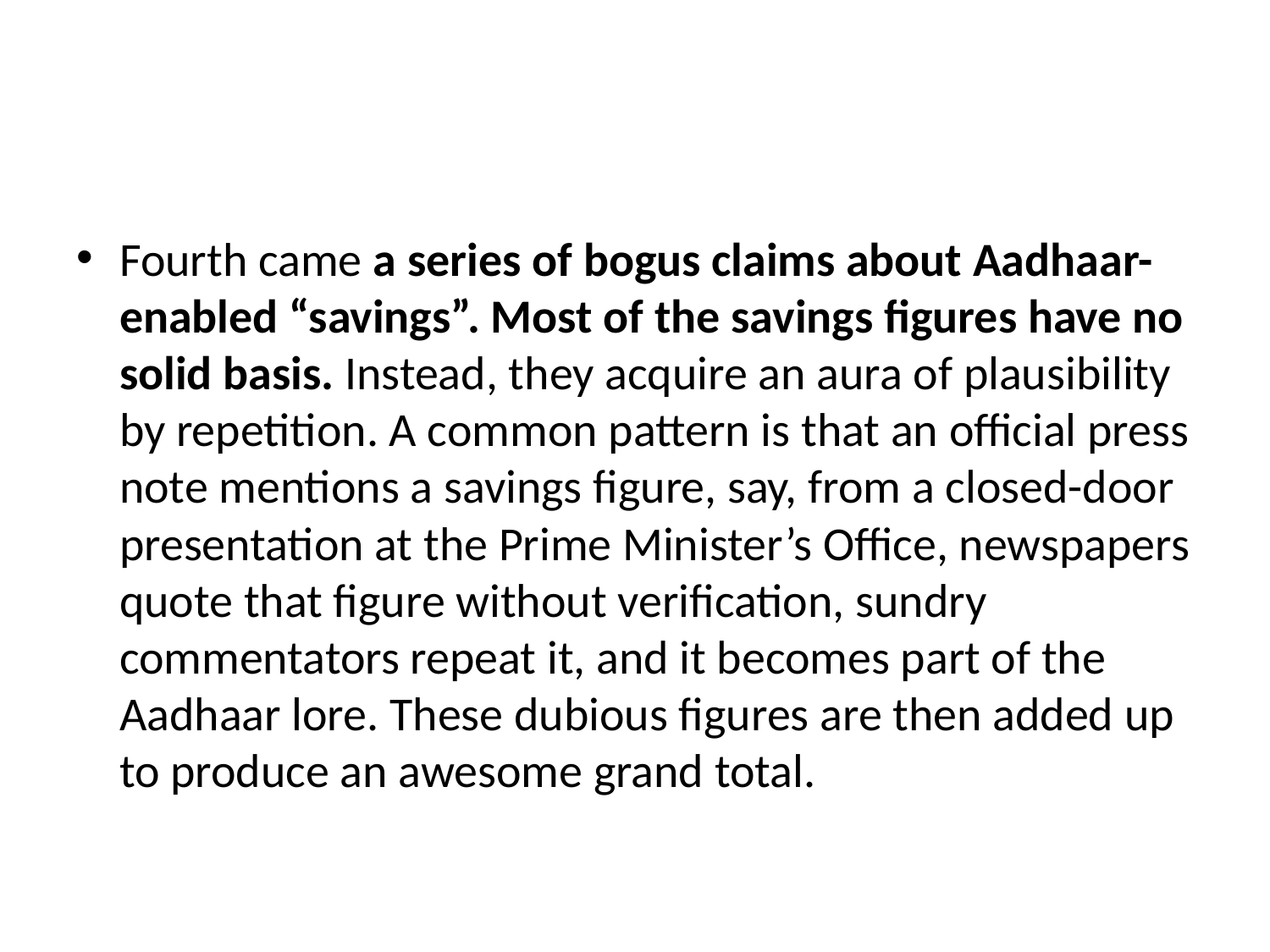

#
Fourth came a series of bogus claims about Aadhaar-enabled “savings”. Most of the savings figures have no solid basis. Instead, they acquire an aura of plausibility by repetition. A common pattern is that an official press note mentions a savings figure, say, from a closed-door presentation at the Prime Minister’s Office, newspapers quote that figure without verification, sundry commentators repeat it, and it becomes part of the Aadhaar lore. These dubious figures are then added up to produce an awesome grand total.